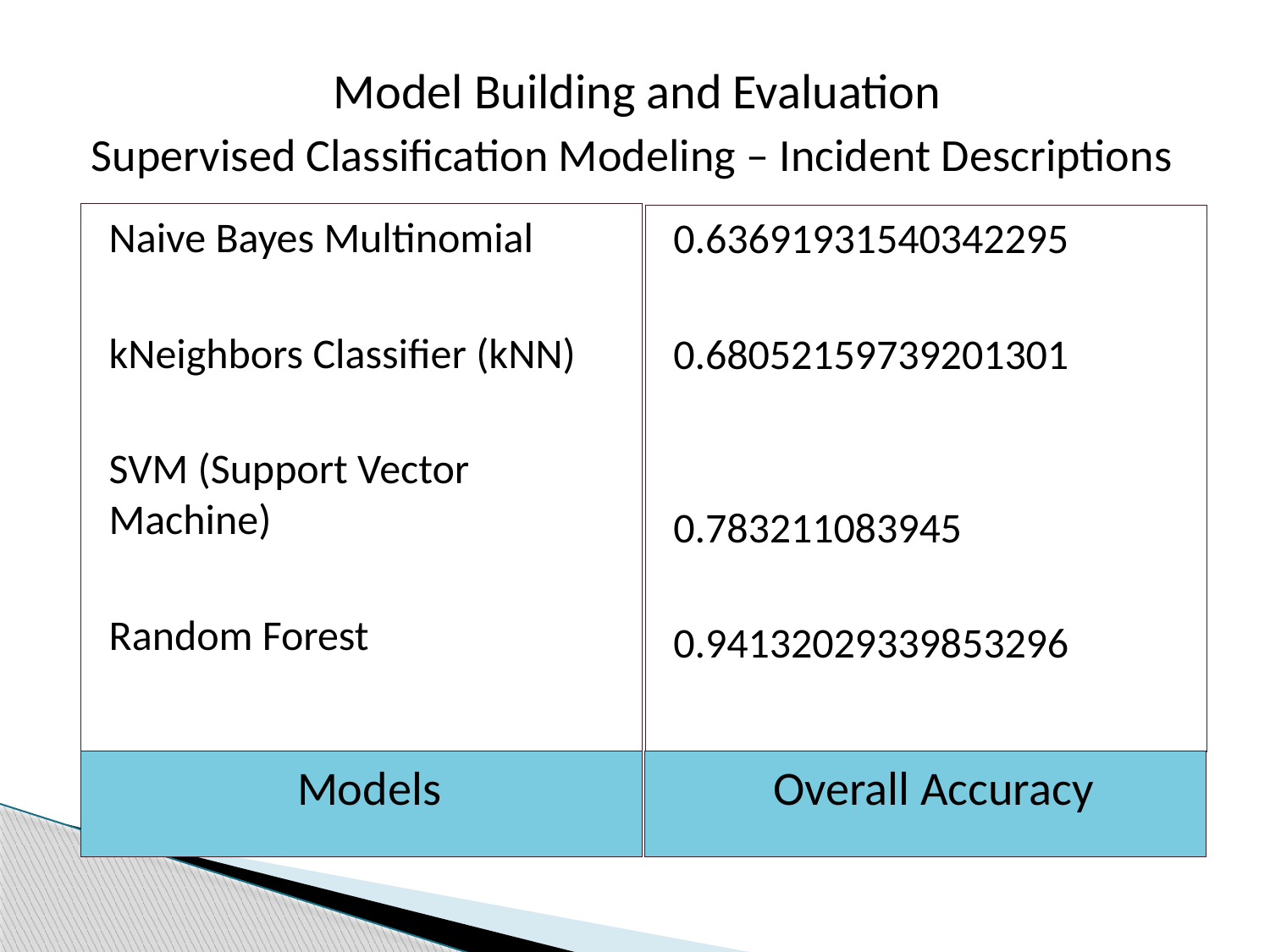

Model Building and Evaluation
Supervised Classification Modeling – Incident Descriptions

Naive Bayes Multinomial

kNeighbors Classifier (kNN)

SVM (Support Vector Machine)

Random Forest
0.63691931540342295

0.68052159739201301

0.783211083945

0.94132029339853296
Models
Overall Accuracy